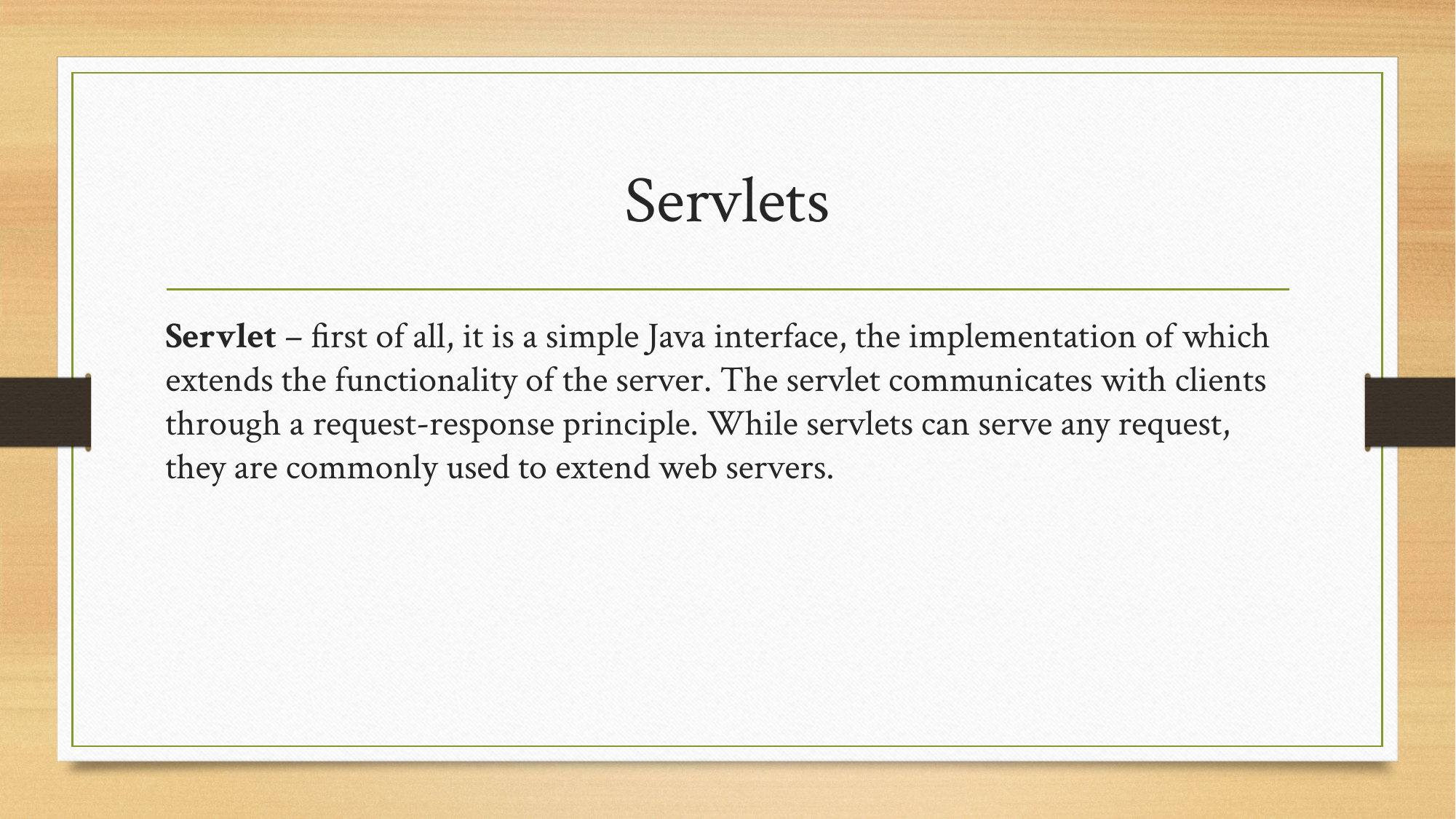

# Servlets
Servlet – first of all, it is a simple Java interface, the implementation of which extends the functionality of the server. The servlet communicates with clients through a request-response principle. While servlets can serve any request, they are commonly used to extend web servers.